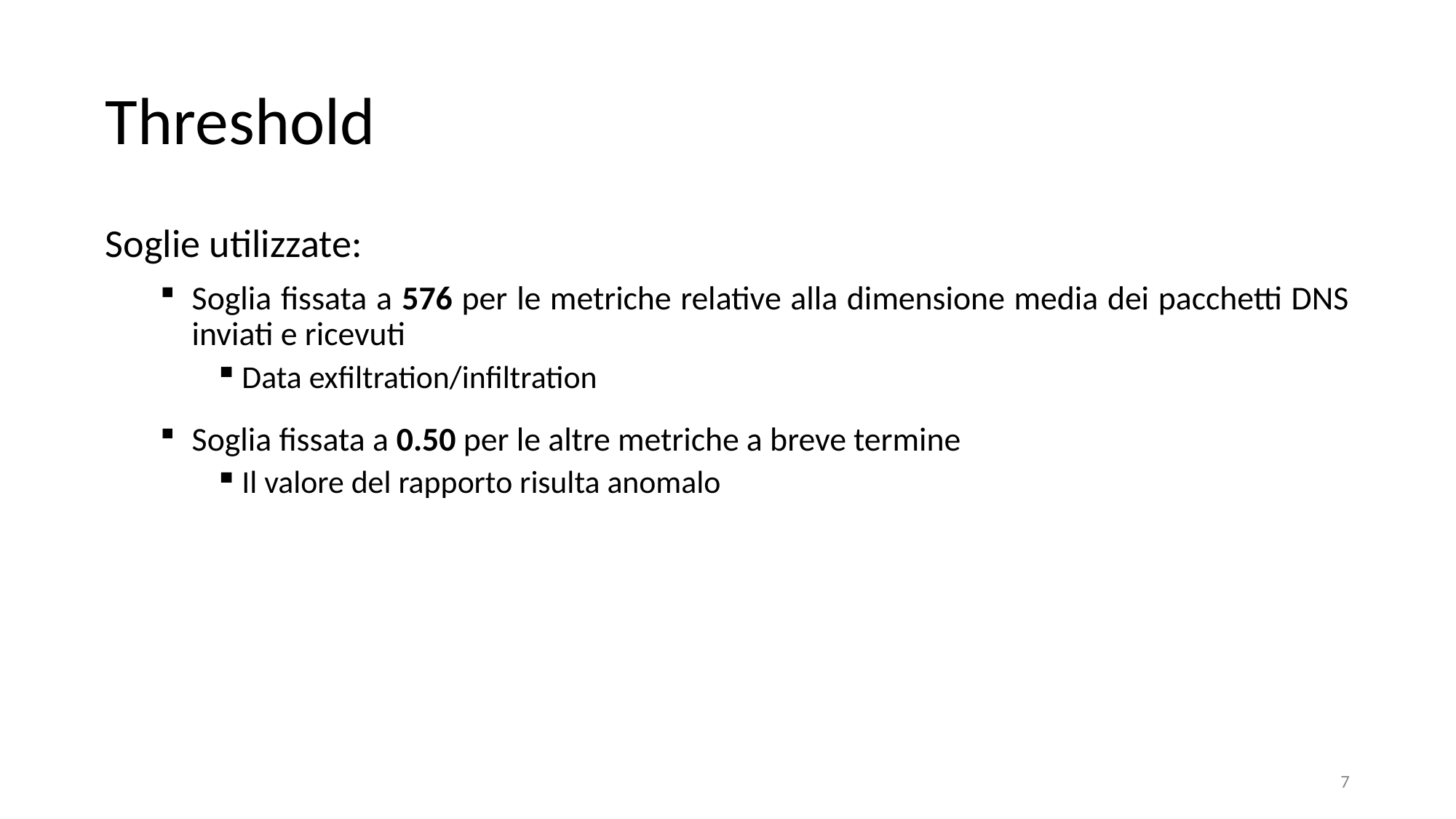

# Threshold
Soglie utilizzate:
Soglia fissata a 576 per le metriche relative alla dimensione media dei pacchetti DNS inviati e ricevuti
Data exfiltration/infiltration
Soglia fissata a 0.50 per le altre metriche a breve termine
Il valore del rapporto risulta anomalo
7